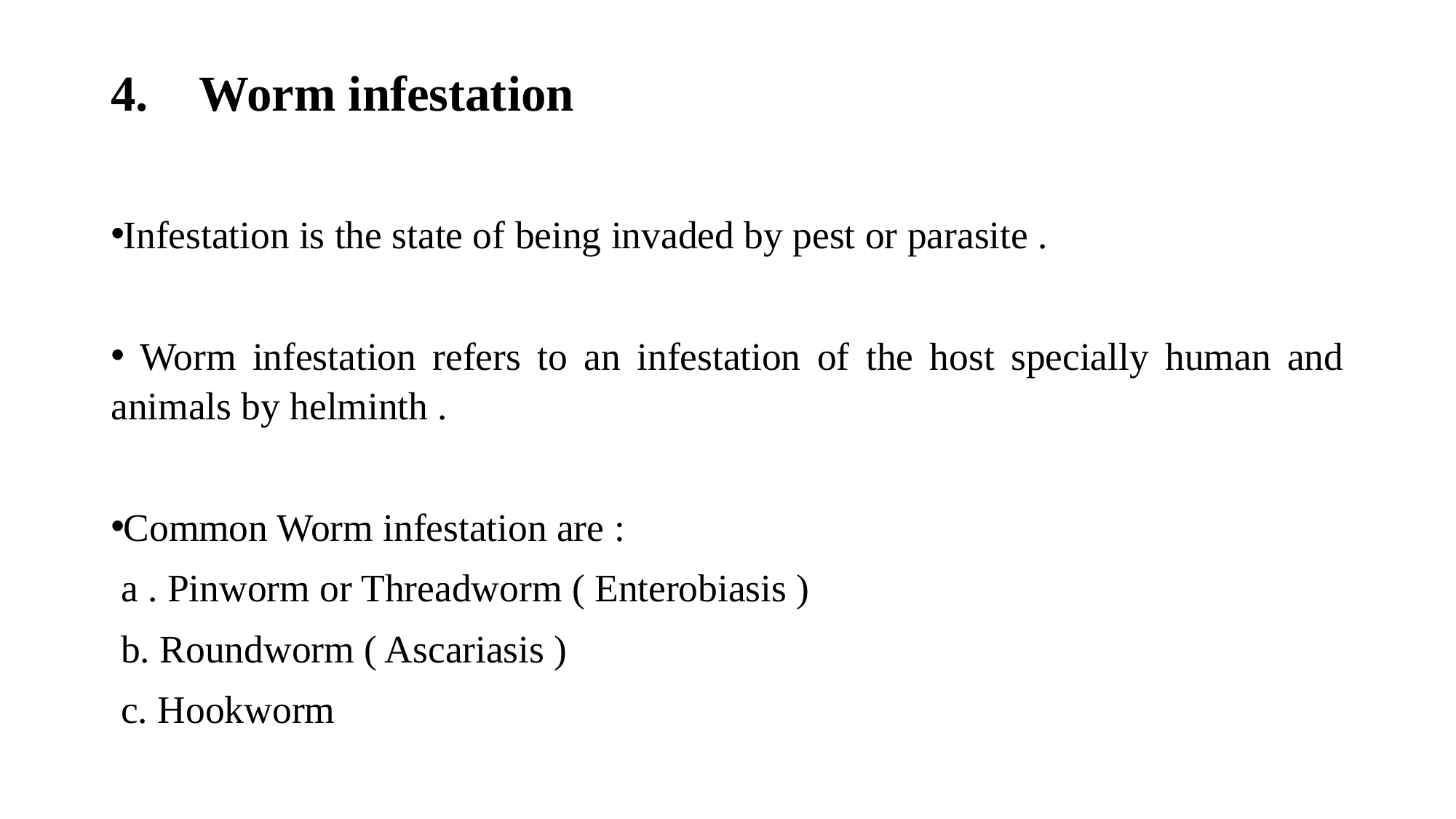

Worm infestation

Infestation is the state of being invaded by pest or parasite .

 Worm infestation refers to an infestation of the host specially human and animals by helminth .

Common Worm infestation are :
 a . Pinworm or Threadworm ( Enterobiasis )
 b. Roundworm ( Ascariasis )
 c. Hookworm